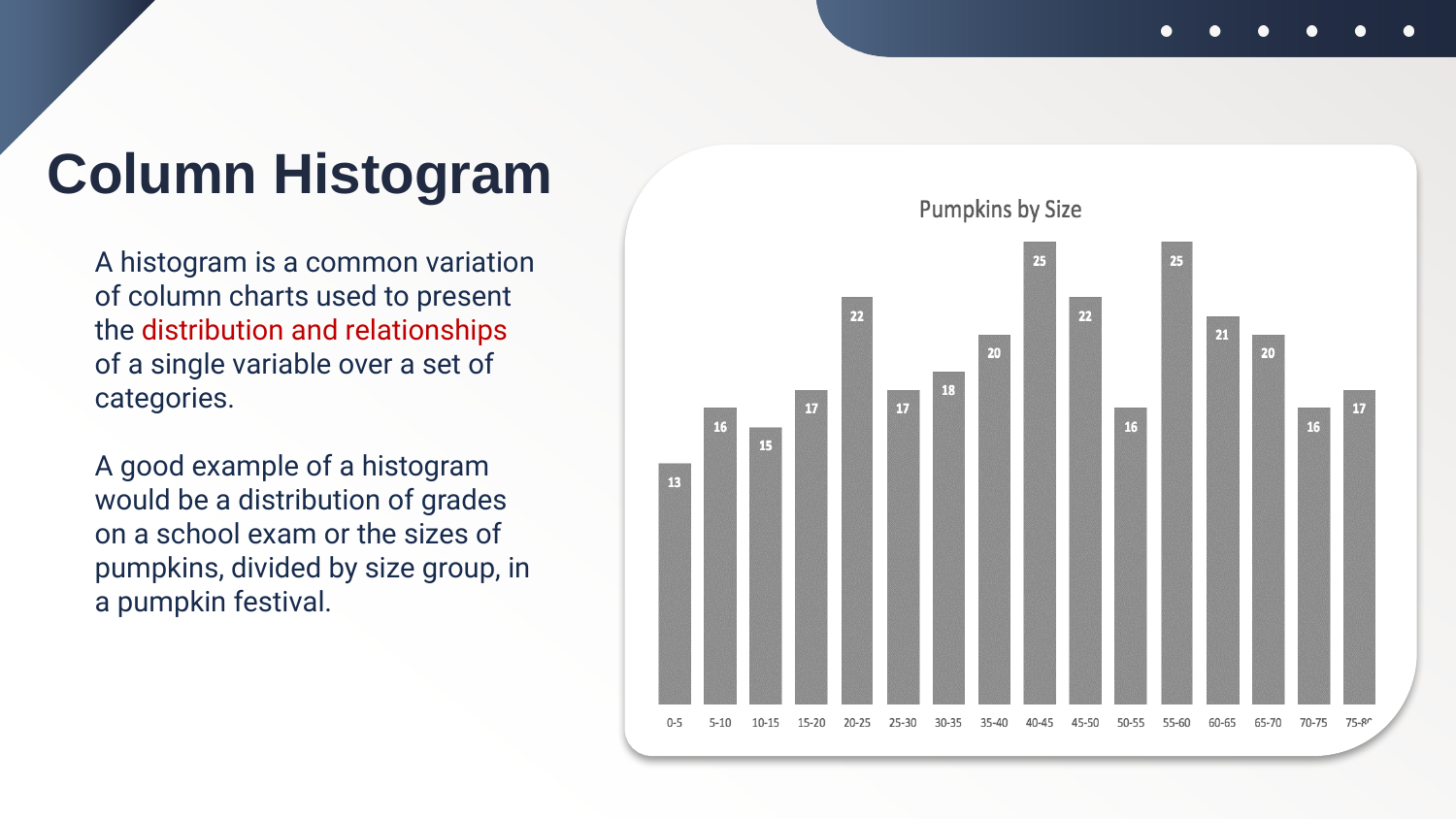

Column Histogram

A histogram is a common variation of column charts used to present the distribution and relationships of a single variable over a set of categories.

A good example of a histogram would be a distribution of grades on a school exam or the sizes of pumpkins, divided by size group, in a pumpkin festival.